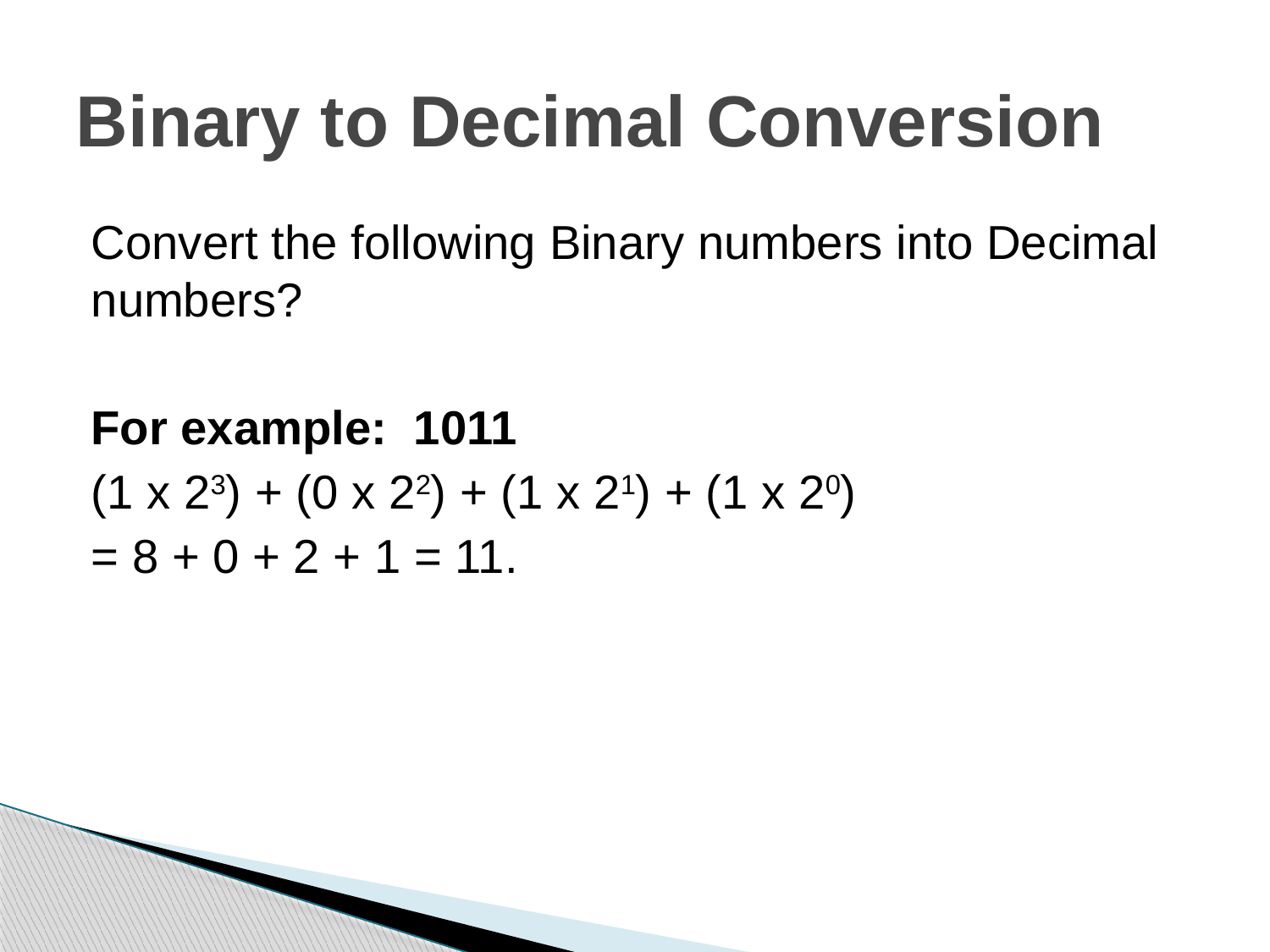

# Binary to Decimal Conversion
Convert the following Binary numbers into Decimal numbers?

For example:  1011
(1 x 23) + (0 x 22) + (1 x 21) + (1 x 20)
= 8 + 0 + 2 + 1 = 11.